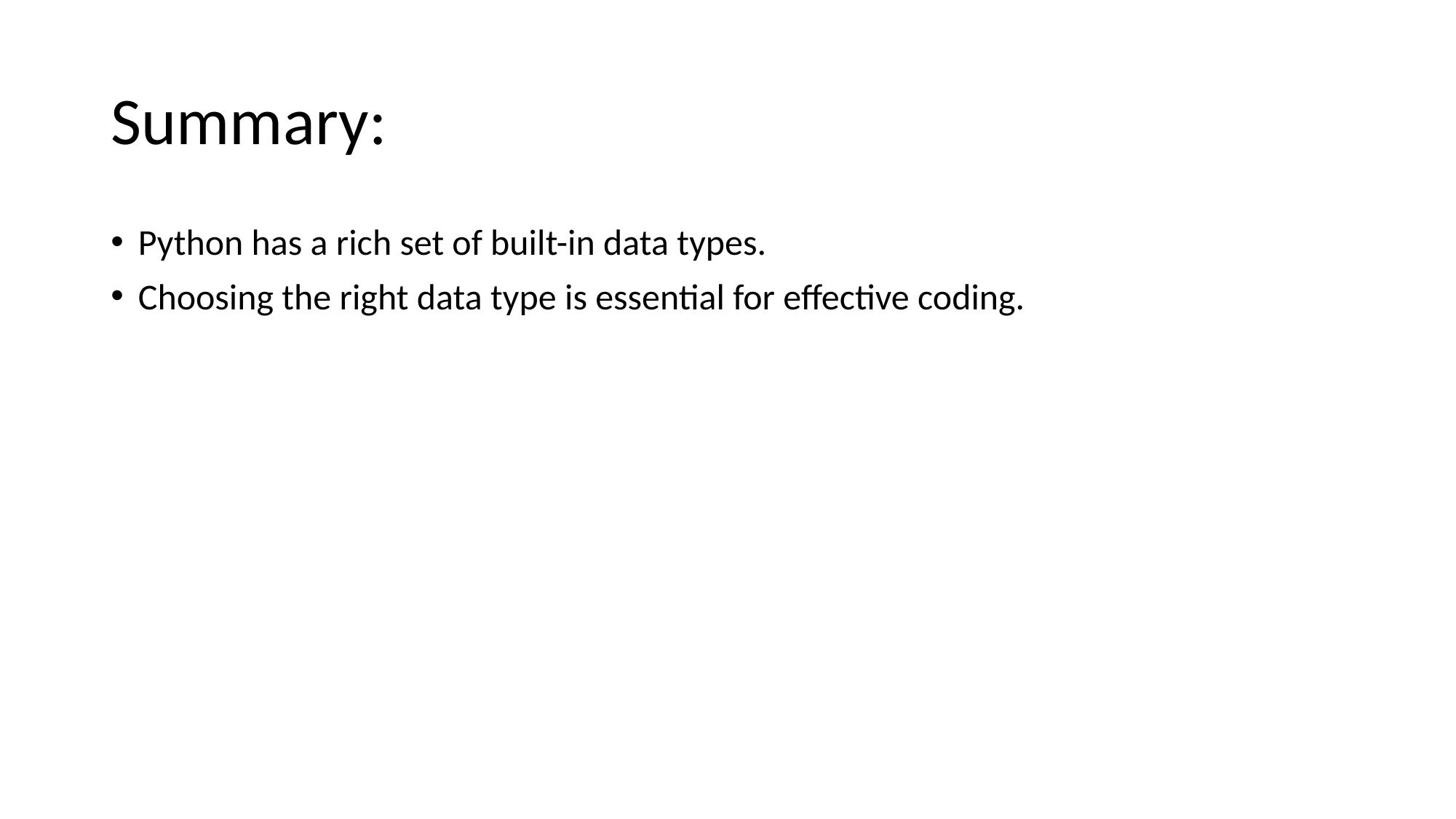

# Summary:
Python has a rich set of built-in data types.
Choosing the right data type is essential for effective coding.